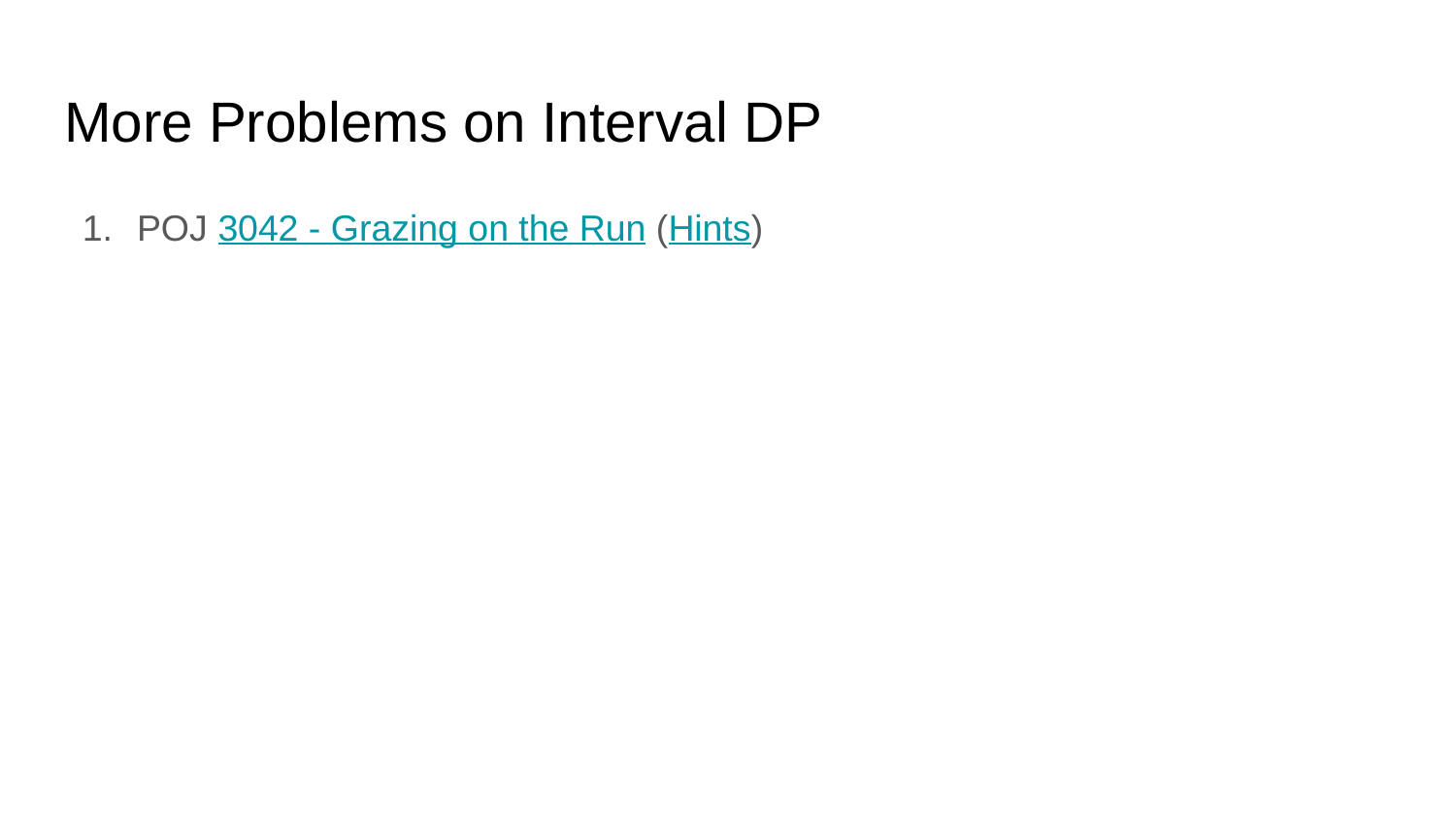

# More Problems on Interval DP
POJ 3042 - Grazing on the Run (Hints)